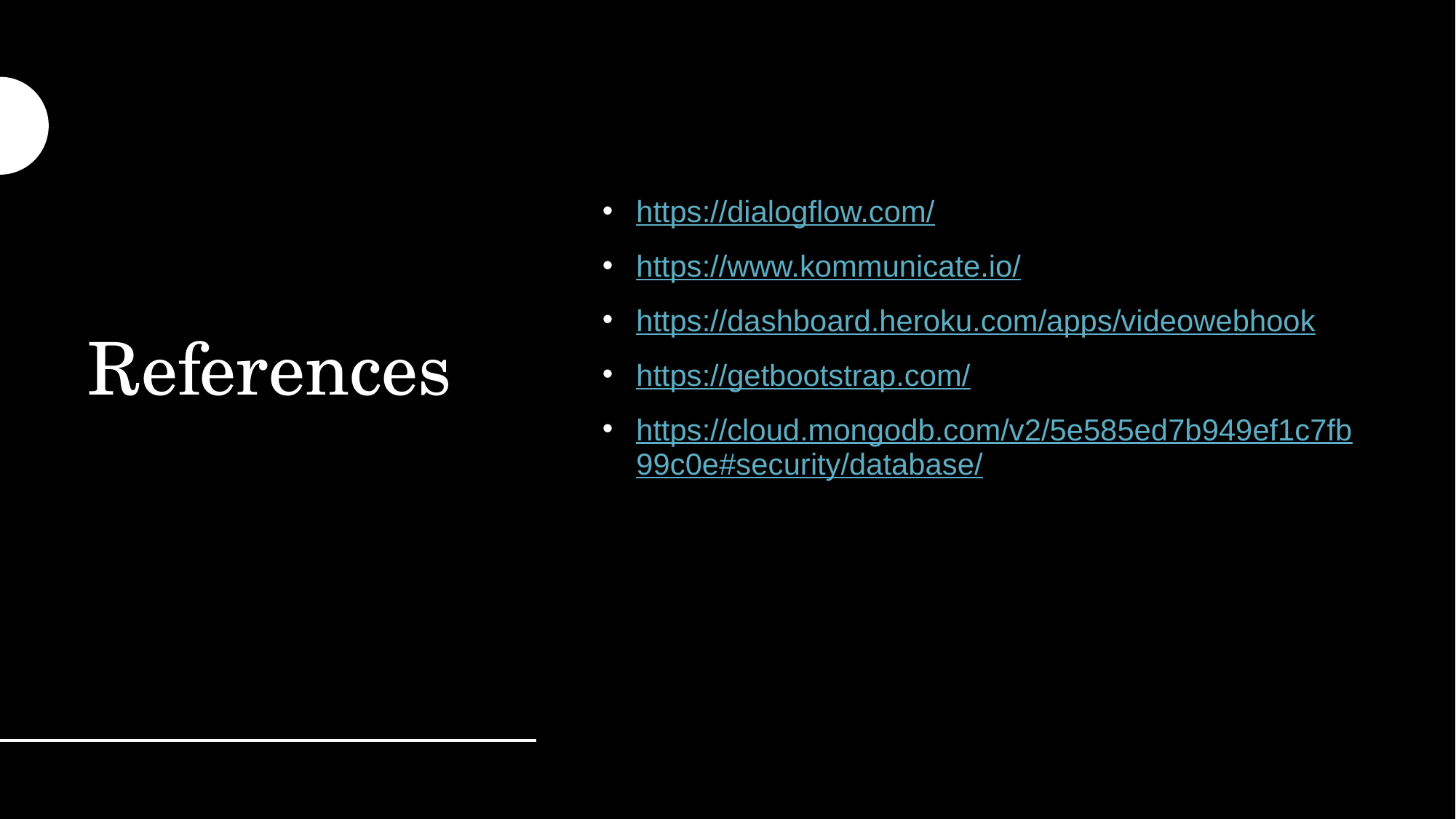

# References
https://dialogflow.com/
https://www.kommunicate.io/
https://dashboard.heroku.com/apps/videowebhook
https://getbootstrap.com/
https://cloud.mongodb.com/v2/5e585ed7b949ef1c7fb99c0e#security/database/